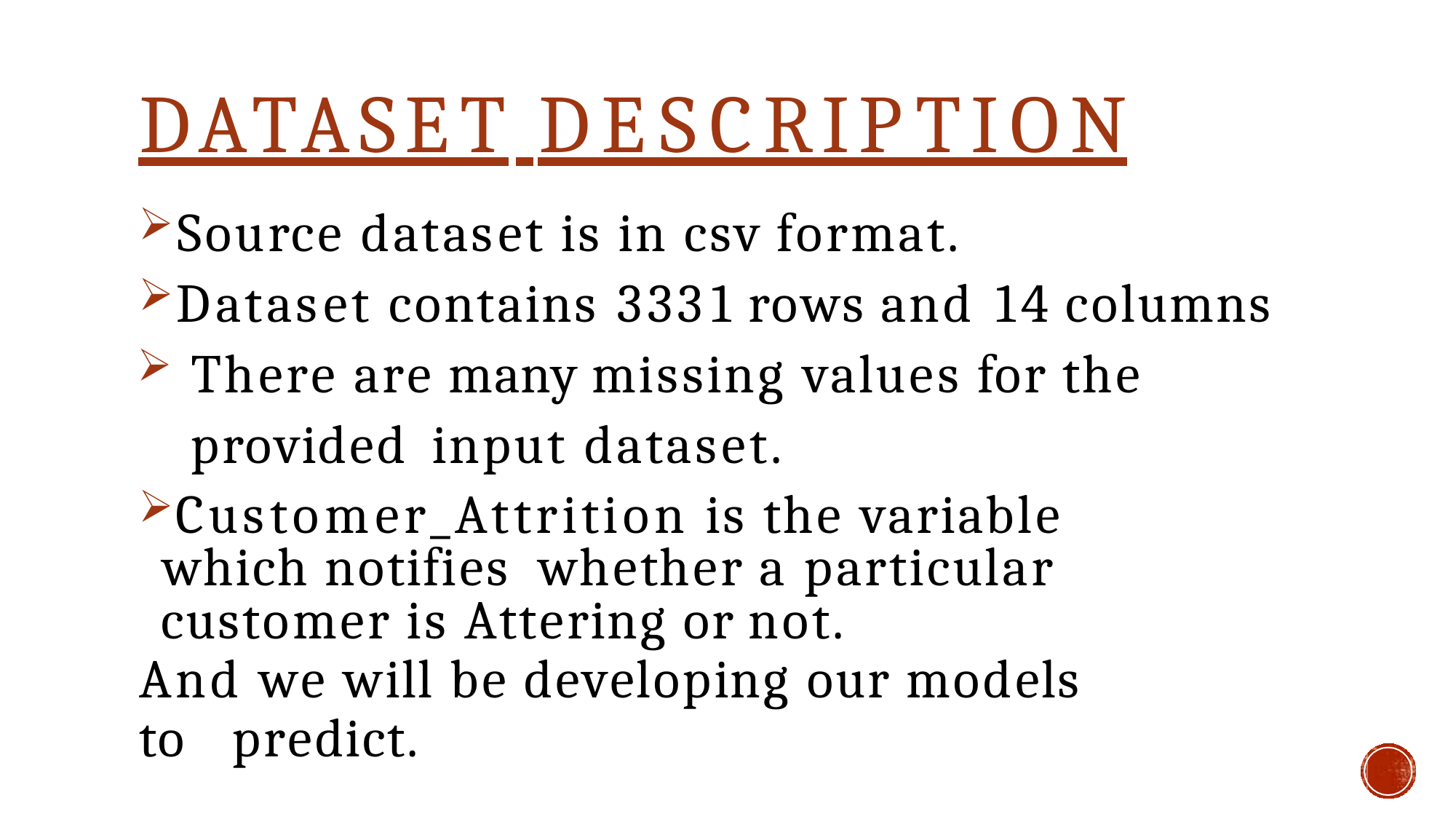

# DATASET DESCRIPTION
Source dataset is in csv format.
Dataset contains 3331 rows and 14 columns
There are many missing values for the provided  input dataset.
Customer_Attrition is the variable which notifies  whether a particular customer is Attering or not.
And we will be developing our models to   predict.